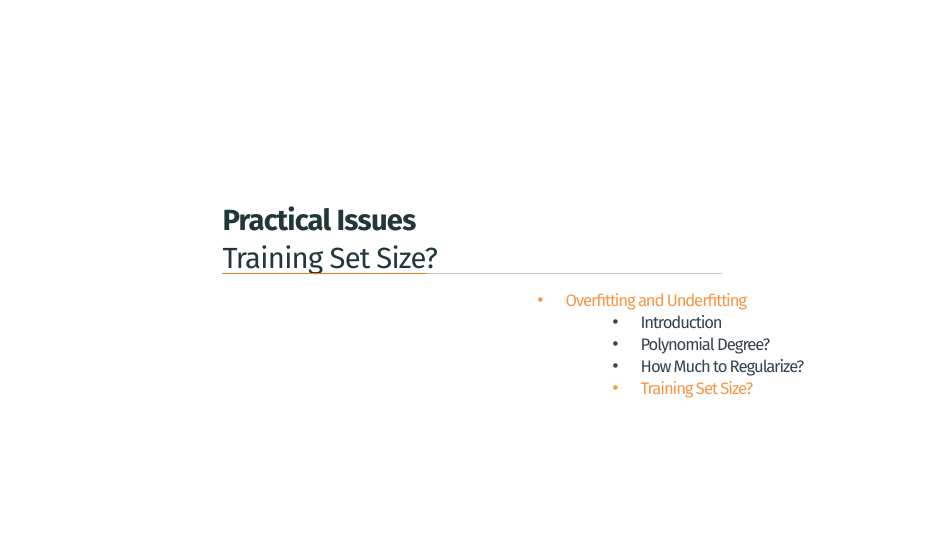

Practical Issues
Training Set Size?

Overfitting and Underfitting
Introduction
Polynomial Degree?
How Much to Regularize?
Training Set Size?